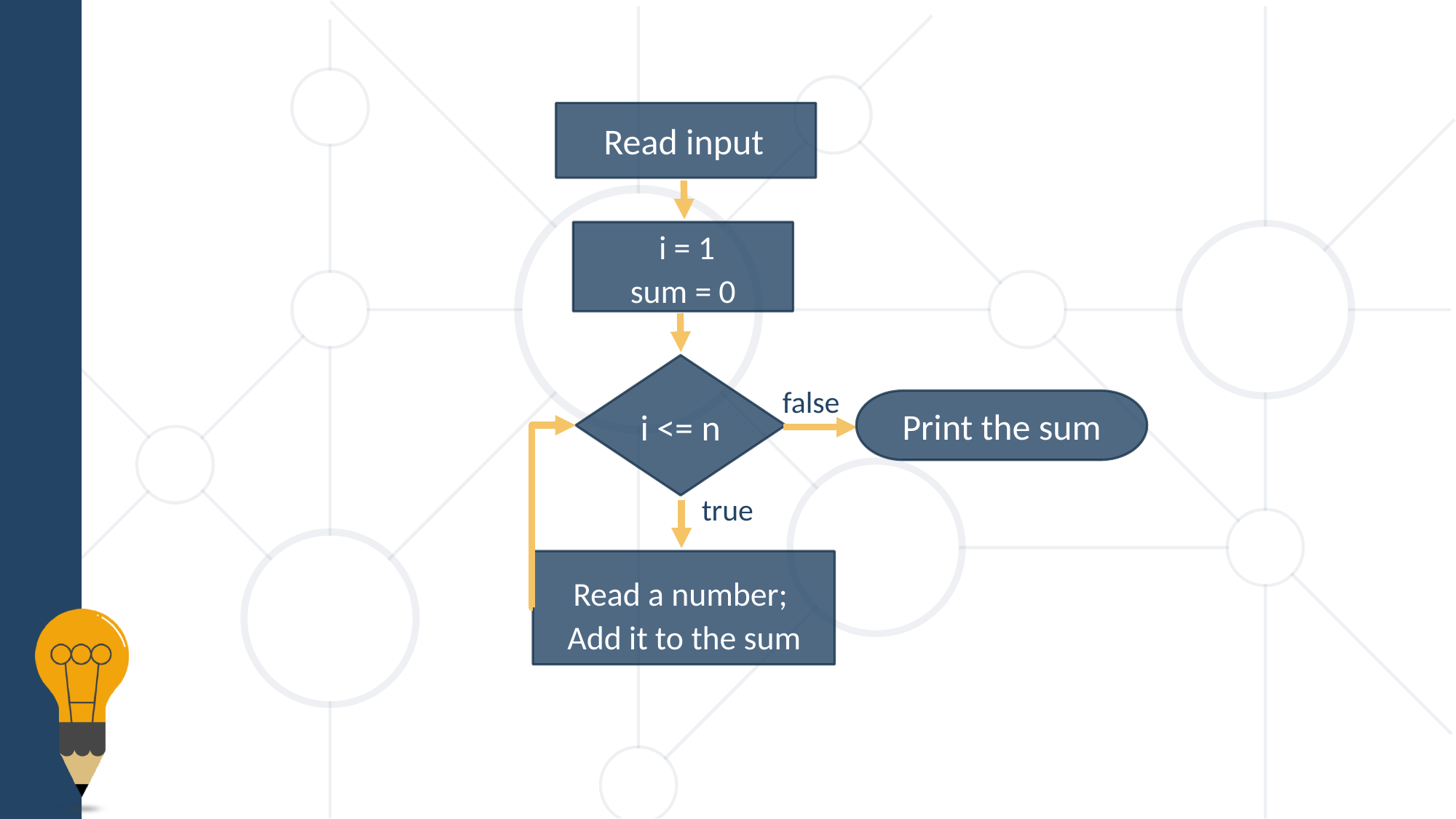

Read input

 i = 1
sum = 0

i <= n
false
Print the sum
true

Read a number;
Add it to the sum